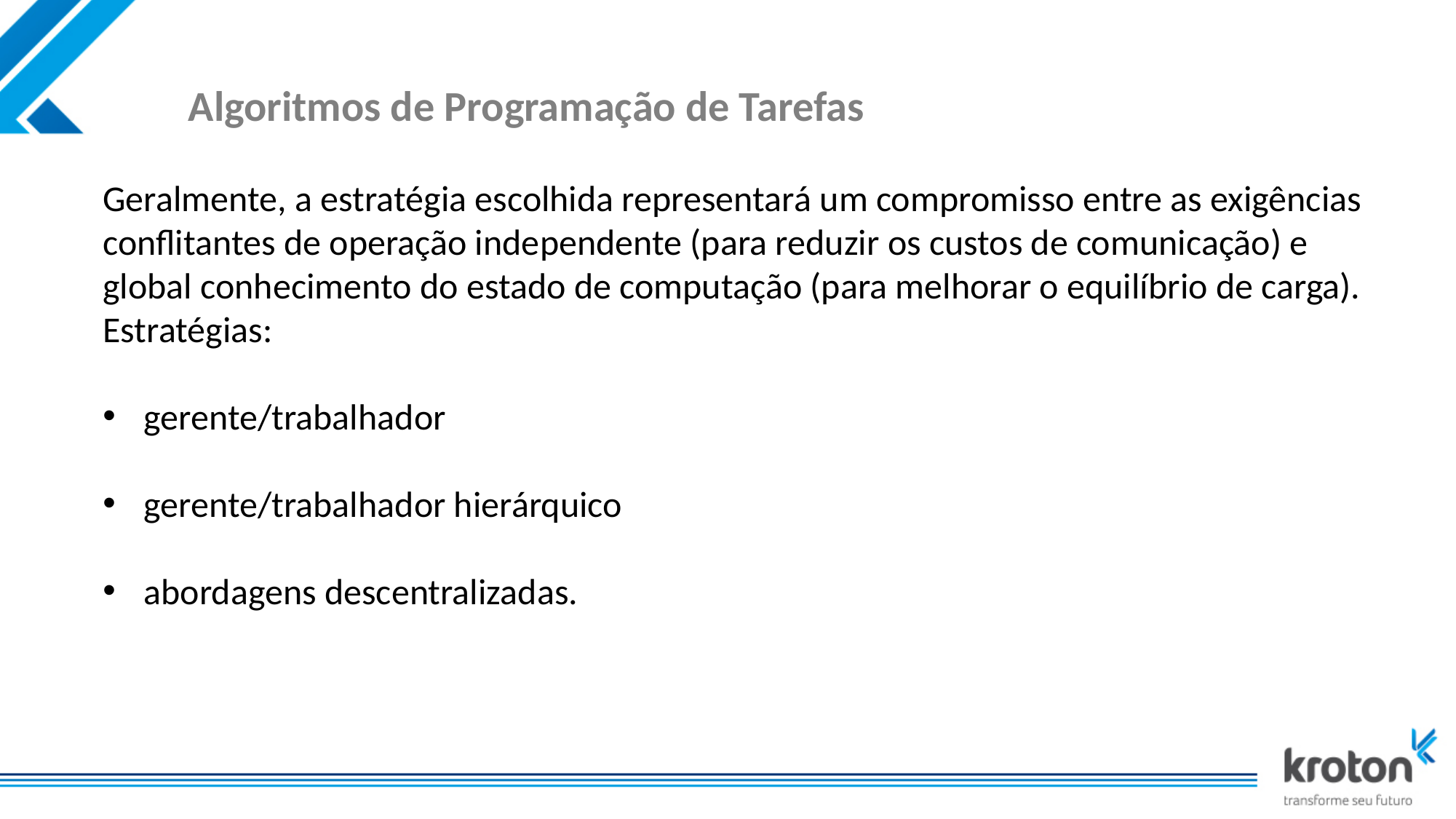

# Algoritmos de Programação de Tarefas

Geralmente, a estratégia escolhida representará um compromisso entre as exigências conflitantes de operação independente (para reduzir os custos de comunicação) e global conhecimento do estado de computação (para melhorar o equilíbrio de carga). Estratégias:

gerente/trabalhador

gerente/trabalhador hierárquico

abordagens descentralizadas.